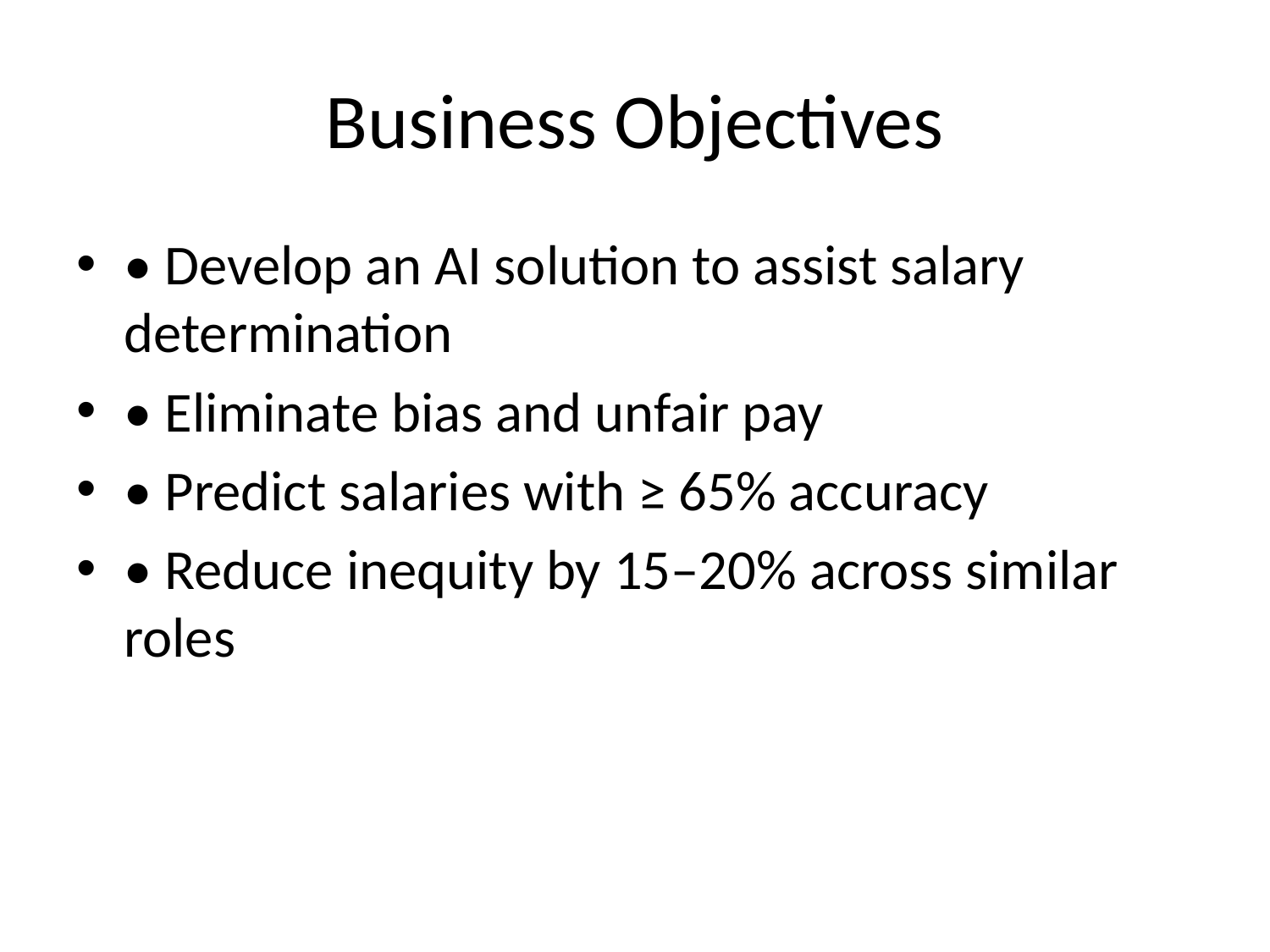

# Business Objectives
• Develop an AI solution to assist salary determination
• Eliminate bias and unfair pay
• Predict salaries with ≥ 65% accuracy
• Reduce inequity by 15–20% across similar roles